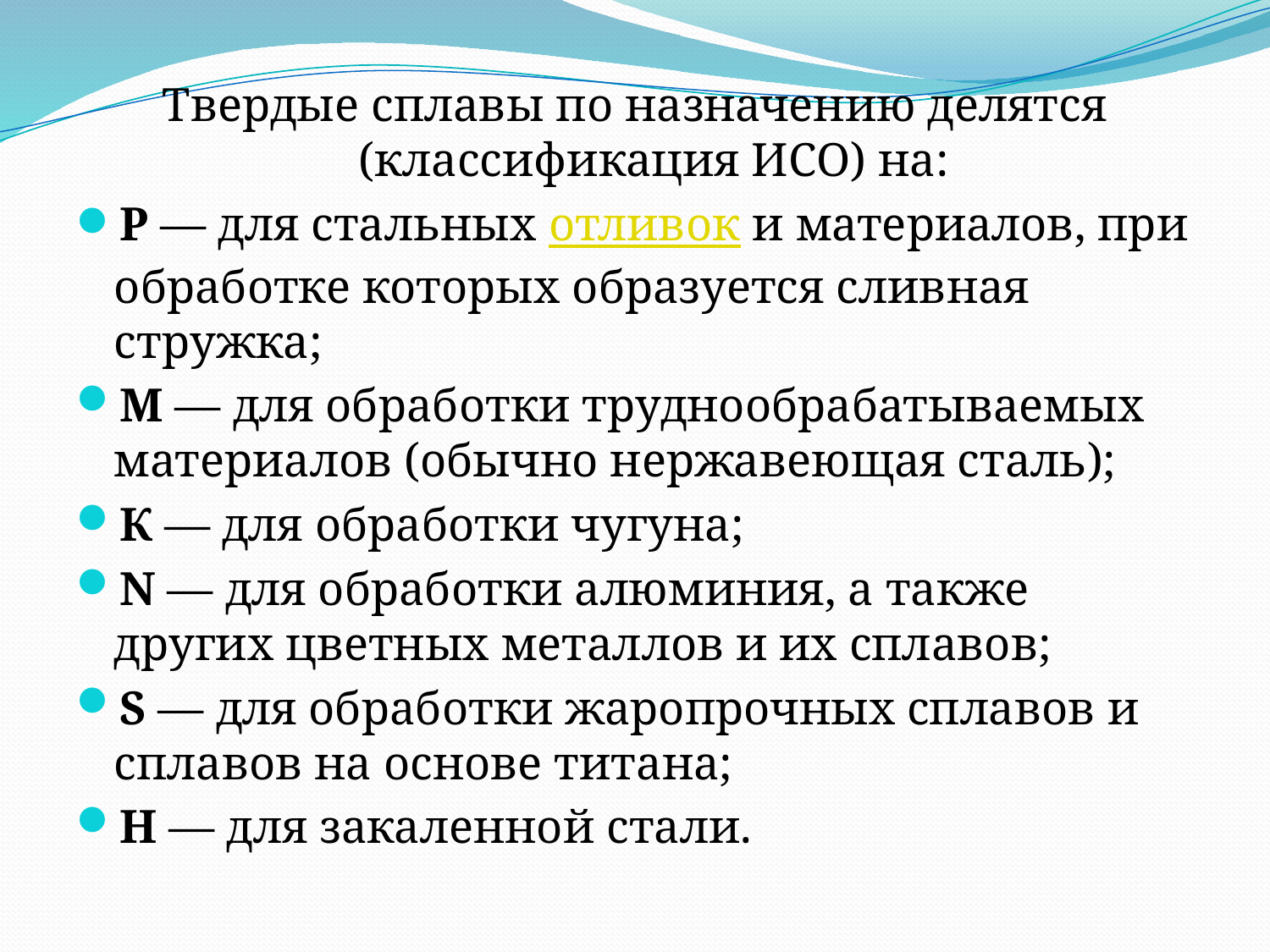

Твердые сплавы по назначению делятся (классификация ИСО) на:
Р — для стальных отливок и материалов, при обработке которых образуется сливная стружка;
М — для обработки труднообрабатываемых материалов (обычно нержавеющая сталь);
К — для обработки чугуна;
N — для обработки алюминия, а также других цветных металлов и их сплавов;
S — для обработки жаропрочных сплавов и сплавов на основе титана;
H — для закаленной стали.